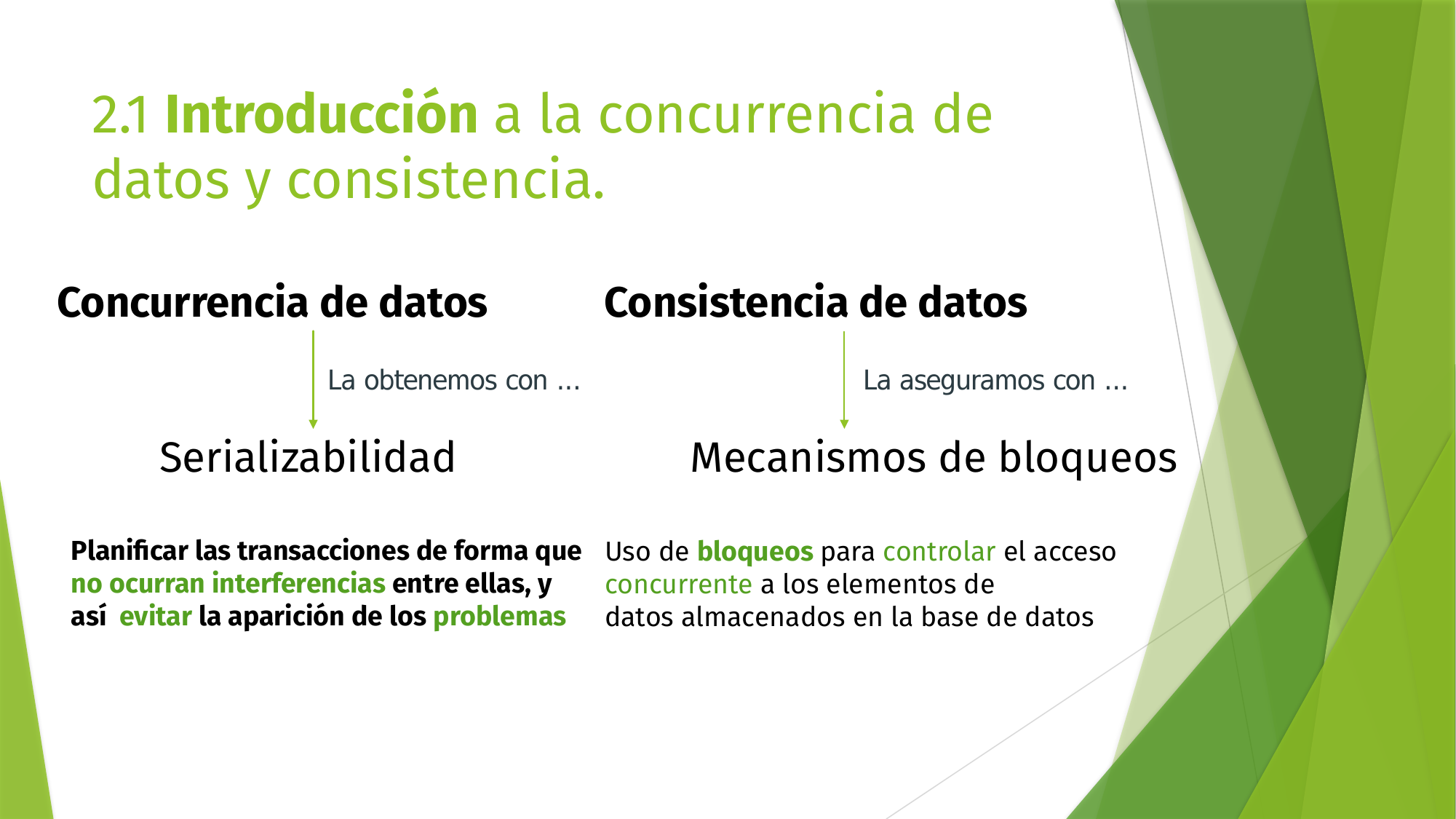

# 2.1 Introducción a la concurrencia de datos y consistencia.
Consistencia de datos
Concurrencia de datos
La obtenemos con ...
La aseguramos con ...
Serializabilidad

Mecanismos de bloqueos

Planificar las transacciones de forma que no ocurran interferencias entre ellas, y así  evitar la aparición de los problemas
Uso de bloqueos para controlar el acceso concurrente a los elementos de
datos almacenados en la base de datos